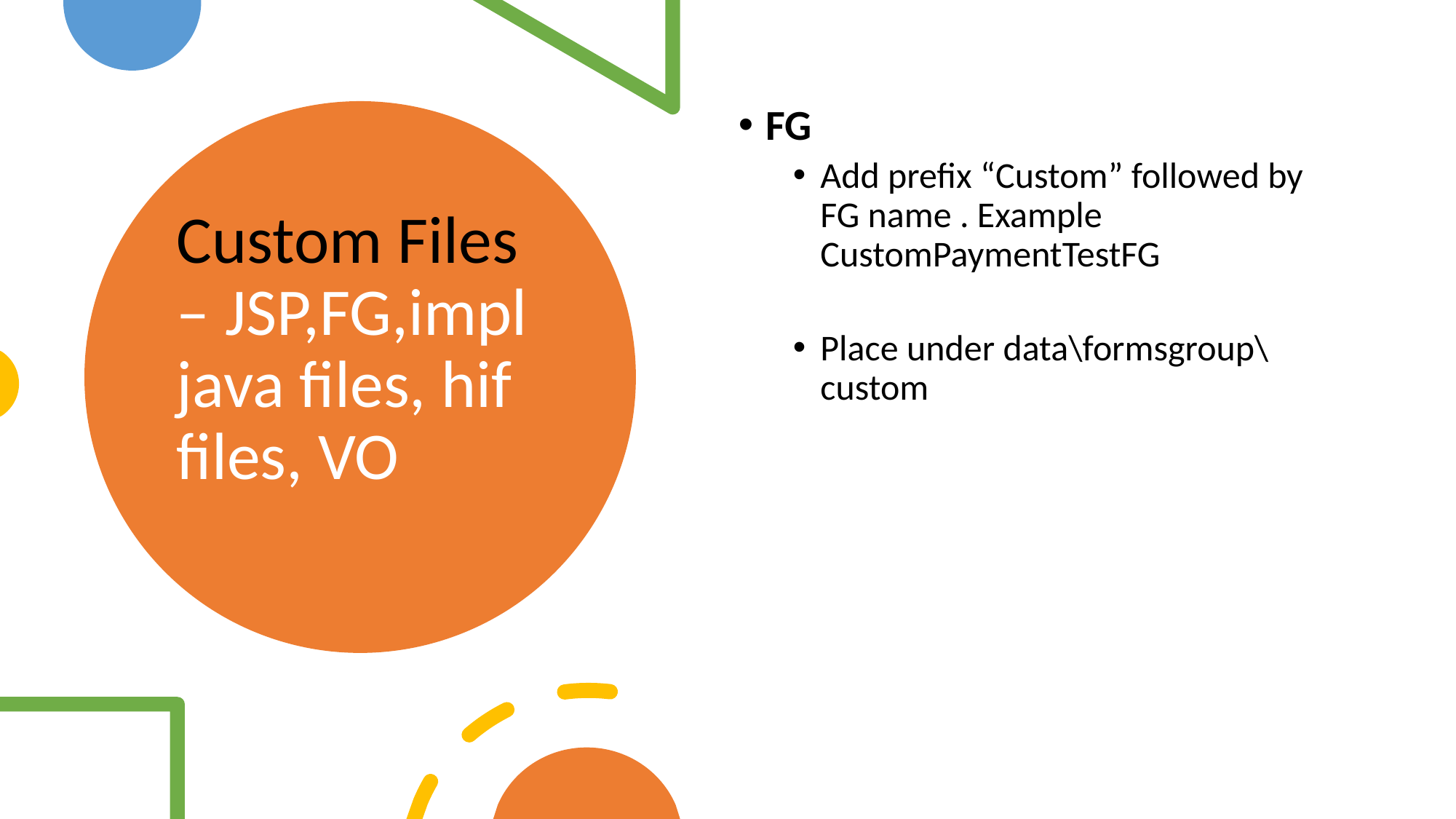

FG
Add prefix “Custom” followed by FG name . Example CustomPaymentTestFG

Place under data\formsgroup\custom

# Custom Files – JSP,FG,impl java files, hif files, VO